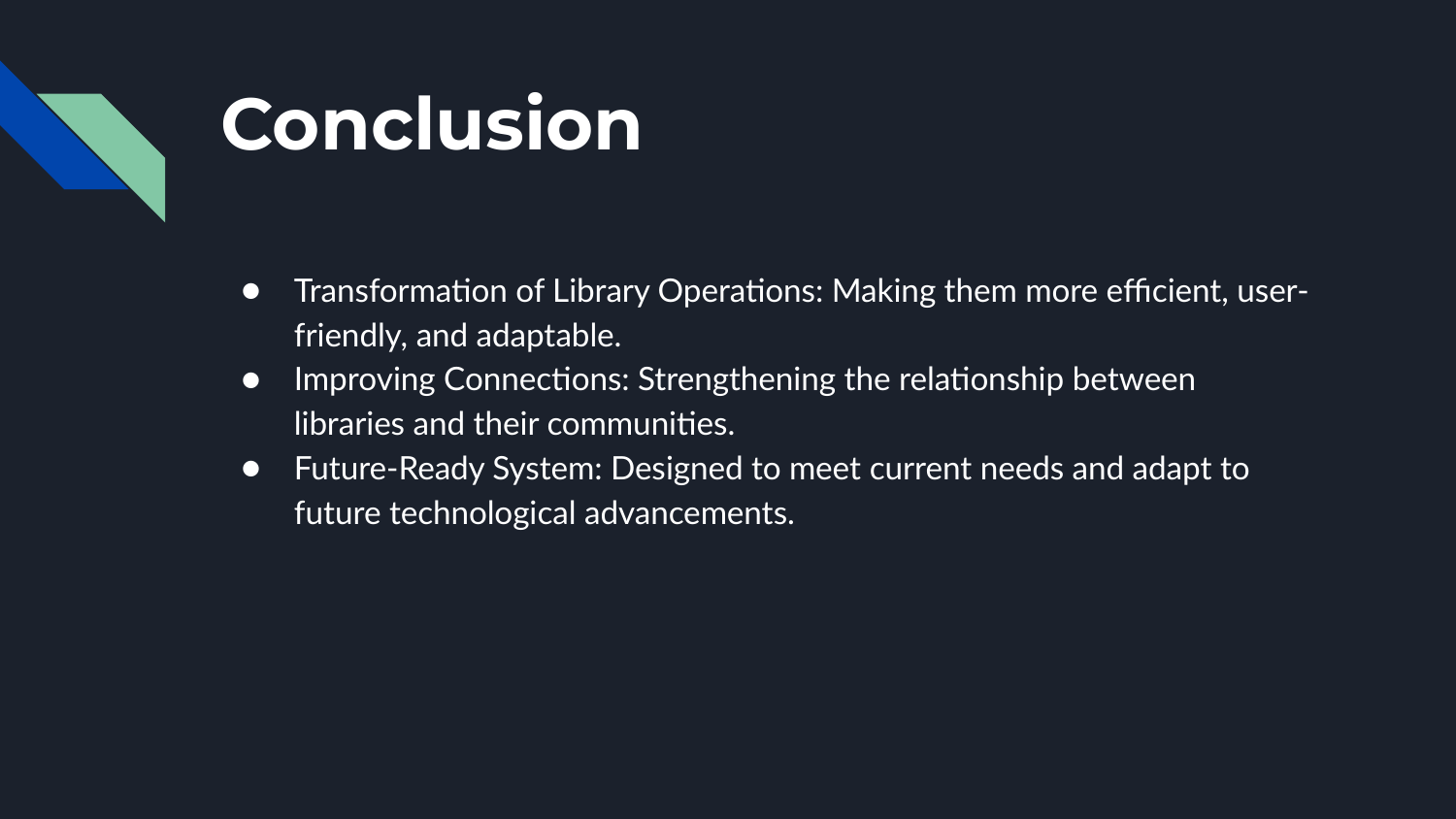

# Conclusion
Transformation of Library Operations: Making them more efficient, user-friendly, and adaptable.
Improving Connections: Strengthening the relationship between libraries and their communities.
Future-Ready System: Designed to meet current needs and adapt to future technological advancements.